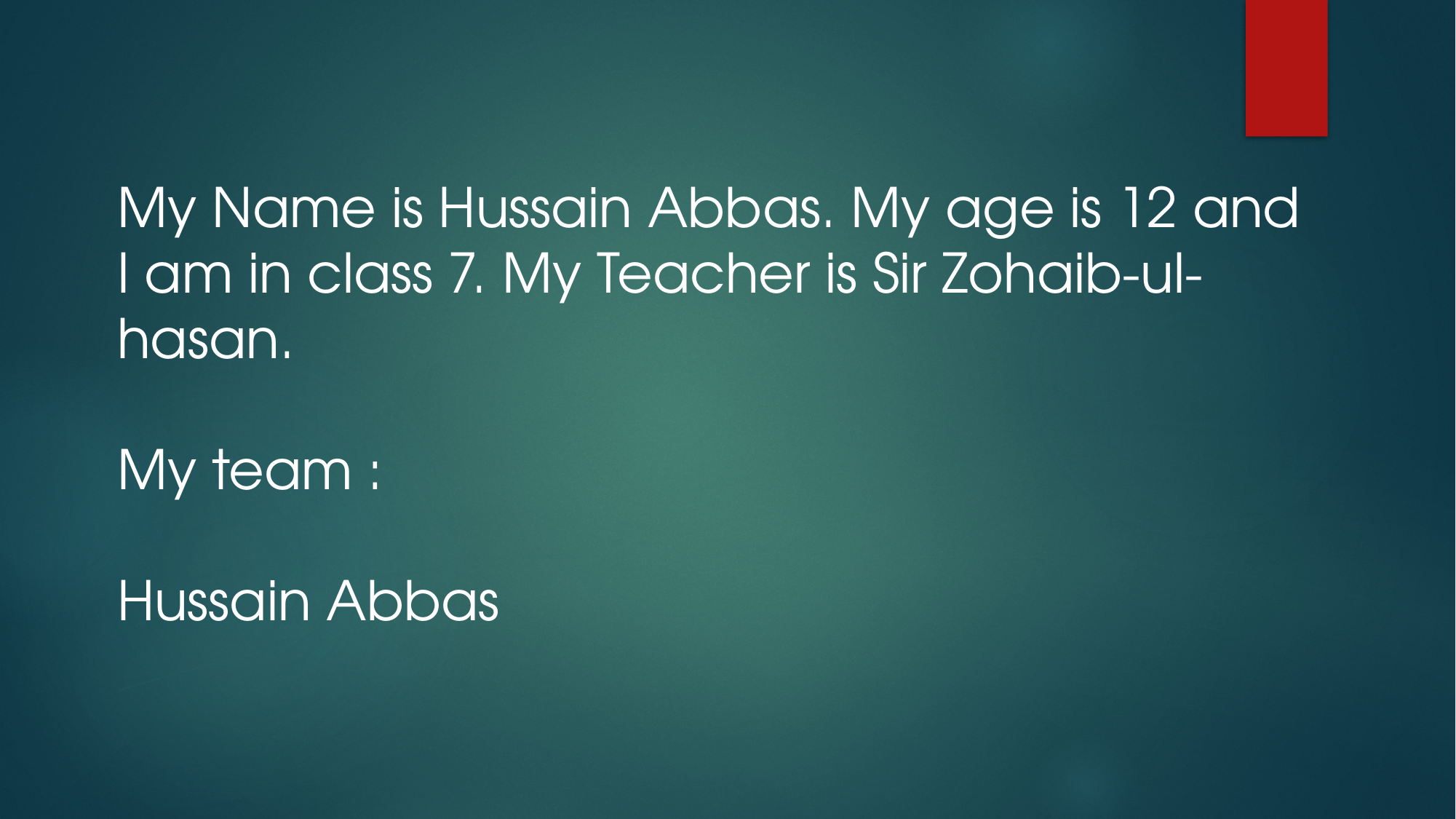

My Name is Hussain Abbas. My age is 12 and I am in class 7. My Teacher is Sir Zohaib-ul-hasan.

My team :

Hussain Abbas